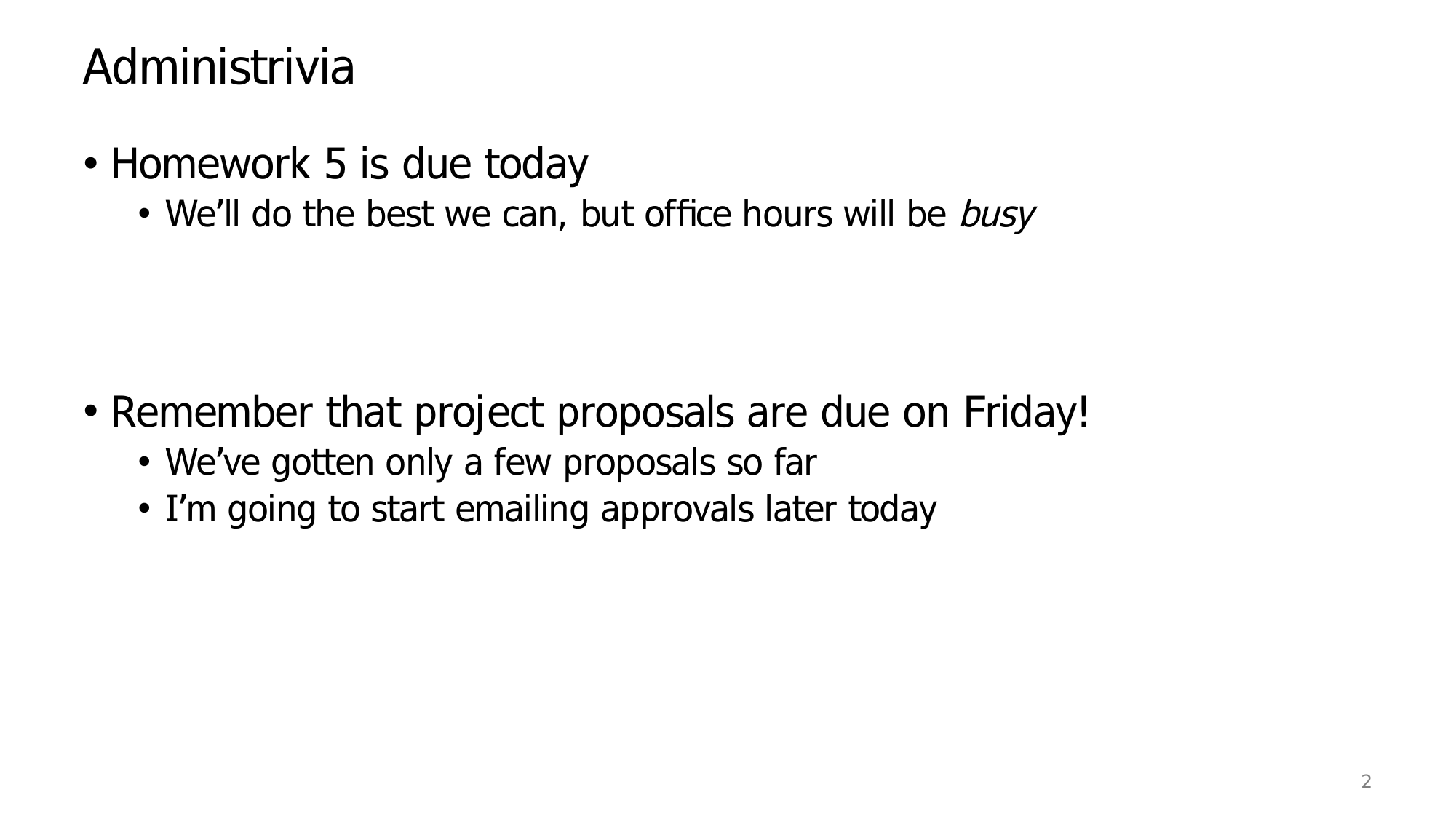

# Administrivia
Homework 5 is due today
We’ll do the best we can, but office hours will be busy

Remember that project proposals are due on Friday!
We’ve gotten only a few proposals so far
I’m going to start emailing approvals later today
2